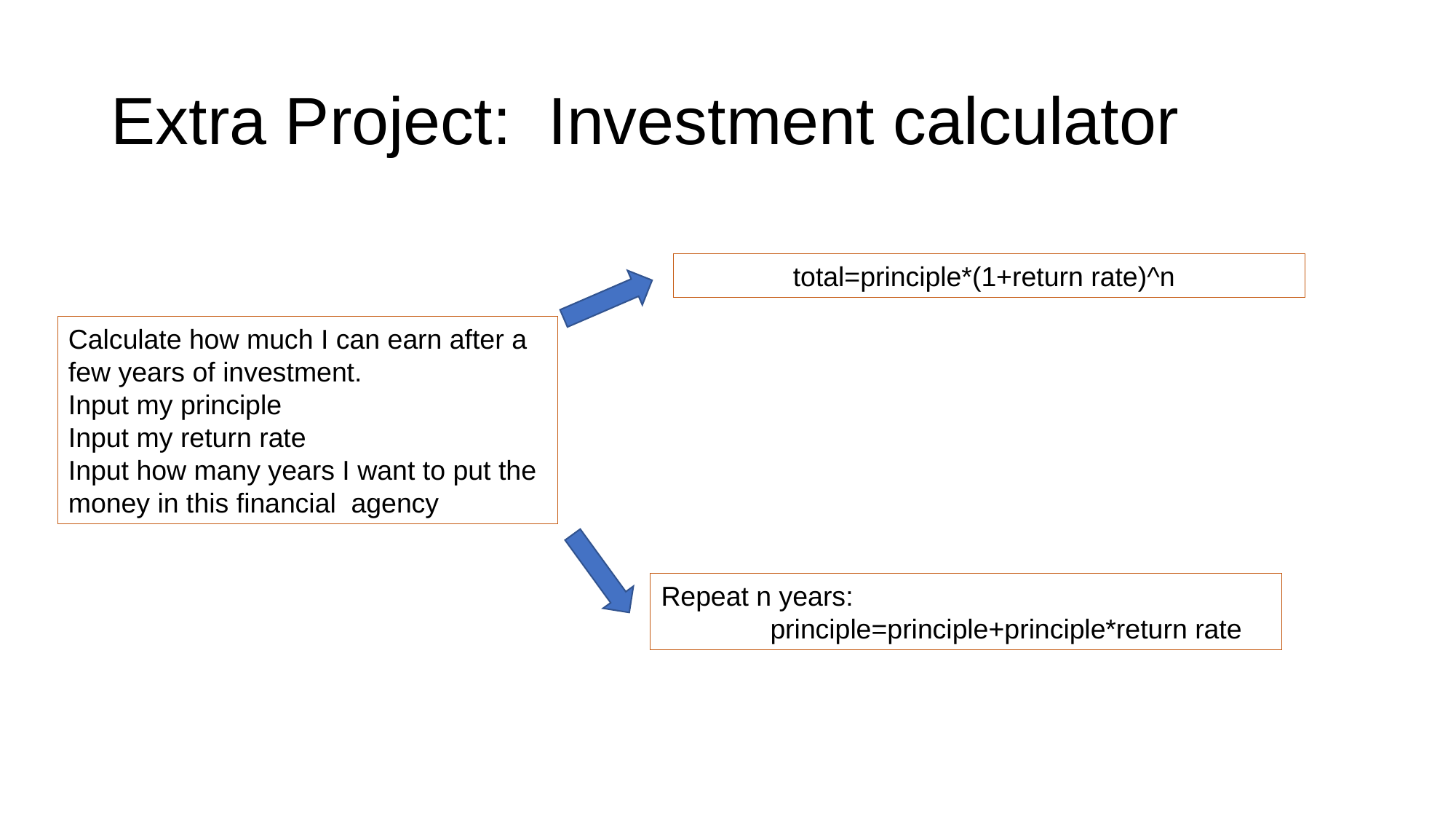

# Extra Project:  Investment calculator
	total=principle*(1+return rate)^n

Calculate how much I can earn after a few years of investment.
Input my principle
Input my return rate
Input how many years I want to put the money in this financial  agency

Repeat n years:
	principle=principle+principle*return rate